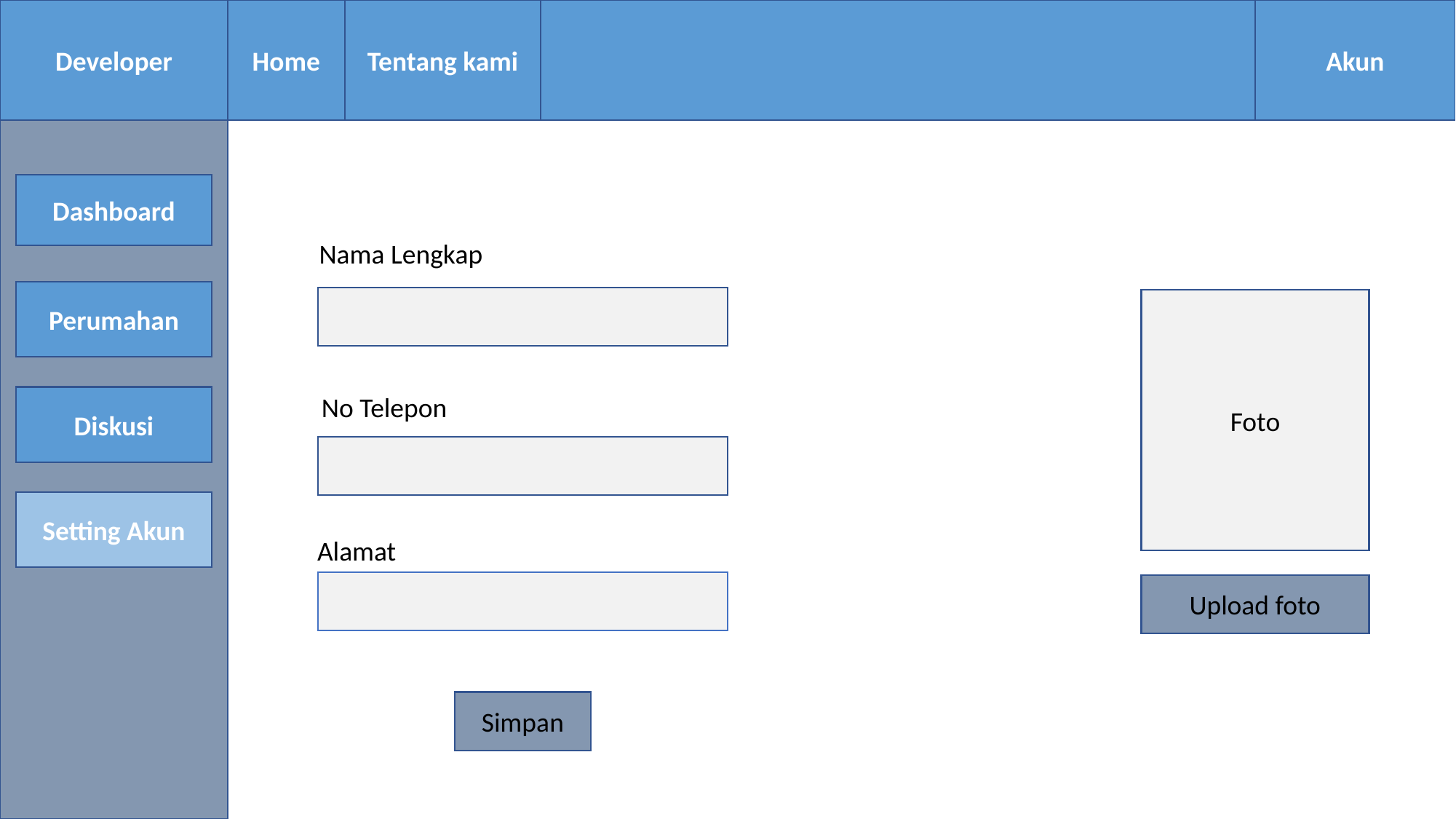

Home

Tentang kami
Developer
Akun

Dashboard
Nama Lengkap
Perumahan

Foto
No Telepon
Diskusi

Setting Akun
Alamat

Upload foto
Simpan